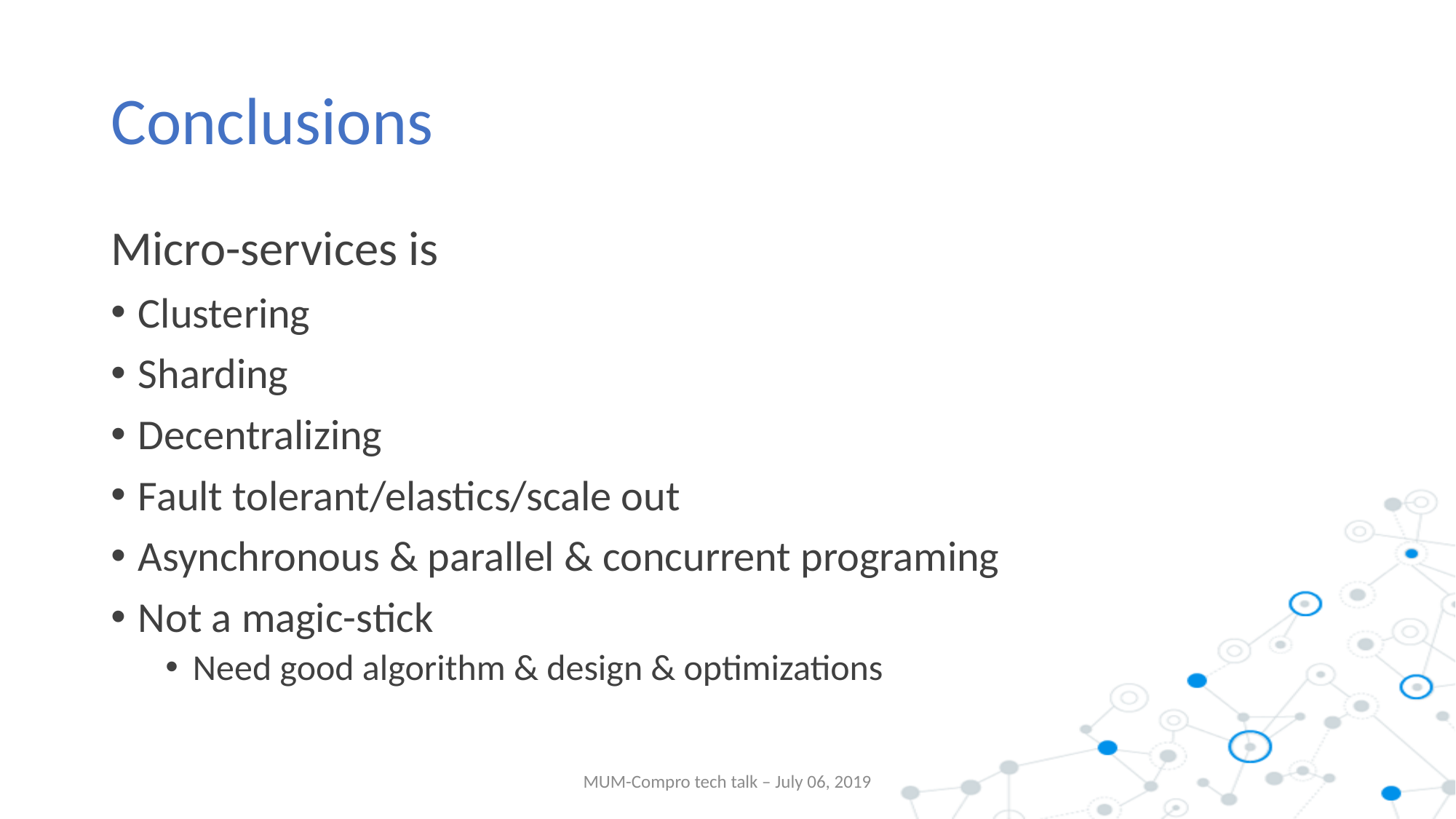

# Conclusions
Micro-services is
Clustering
Sharding
Decentralizing
Fault tolerant/elastics/scale out
Asynchronous & parallel & concurrent programing
Not a magic-stick
Need good algorithm & design & optimizations

MUM-Compro tech talk – July 06, 2019